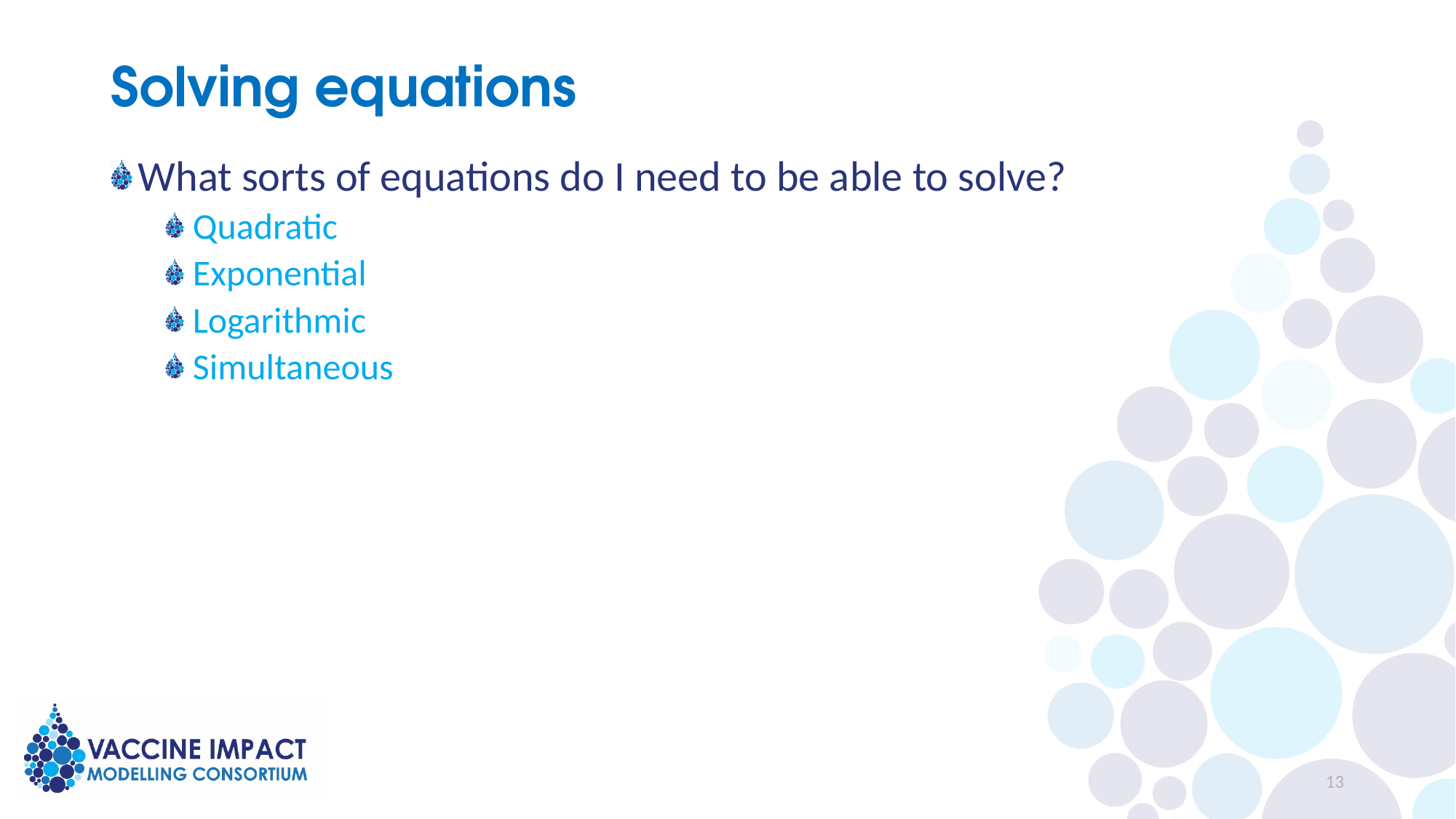

# Solving equations
What sorts of equations do I need to be able to solve?
Quadratic
Exponential
Logarithmic
Simultaneous
13